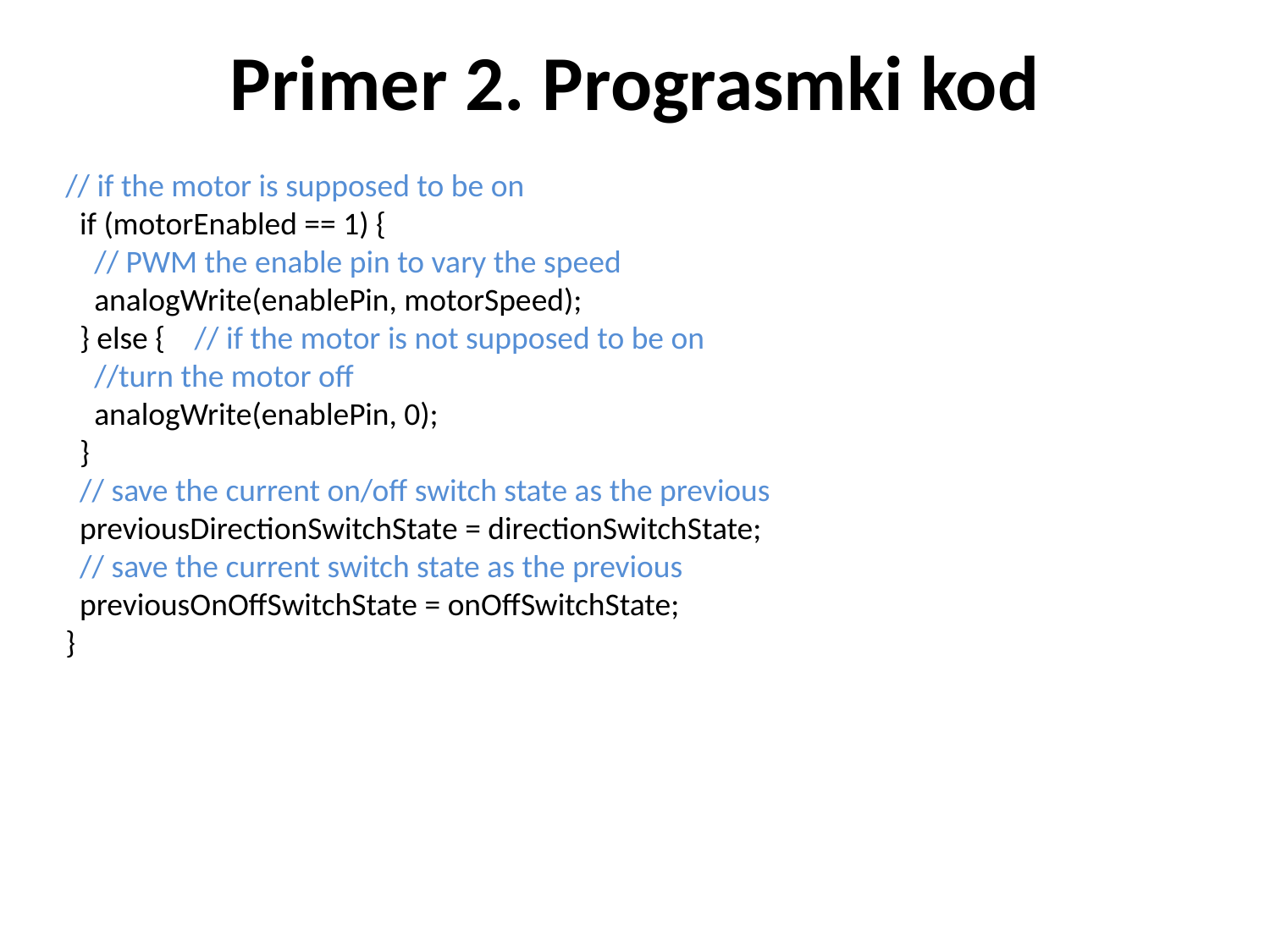

# Primer 2. Prograsmki kod
// if the motor is supposed to be on
  if (motorEnabled == 1) {
    // PWM the enable pin to vary the speed
    analogWrite(enablePin, motorSpeed);
  } else {    // if the motor is not supposed to be on
    //turn the motor off
    analogWrite(enablePin, 0);
  }
  // save the current on/off switch state as the previous
  previousDirectionSwitchState = directionSwitchState;
  // save the current switch state as the previous
  previousOnOffSwitchState = onOffSwitchState;
}